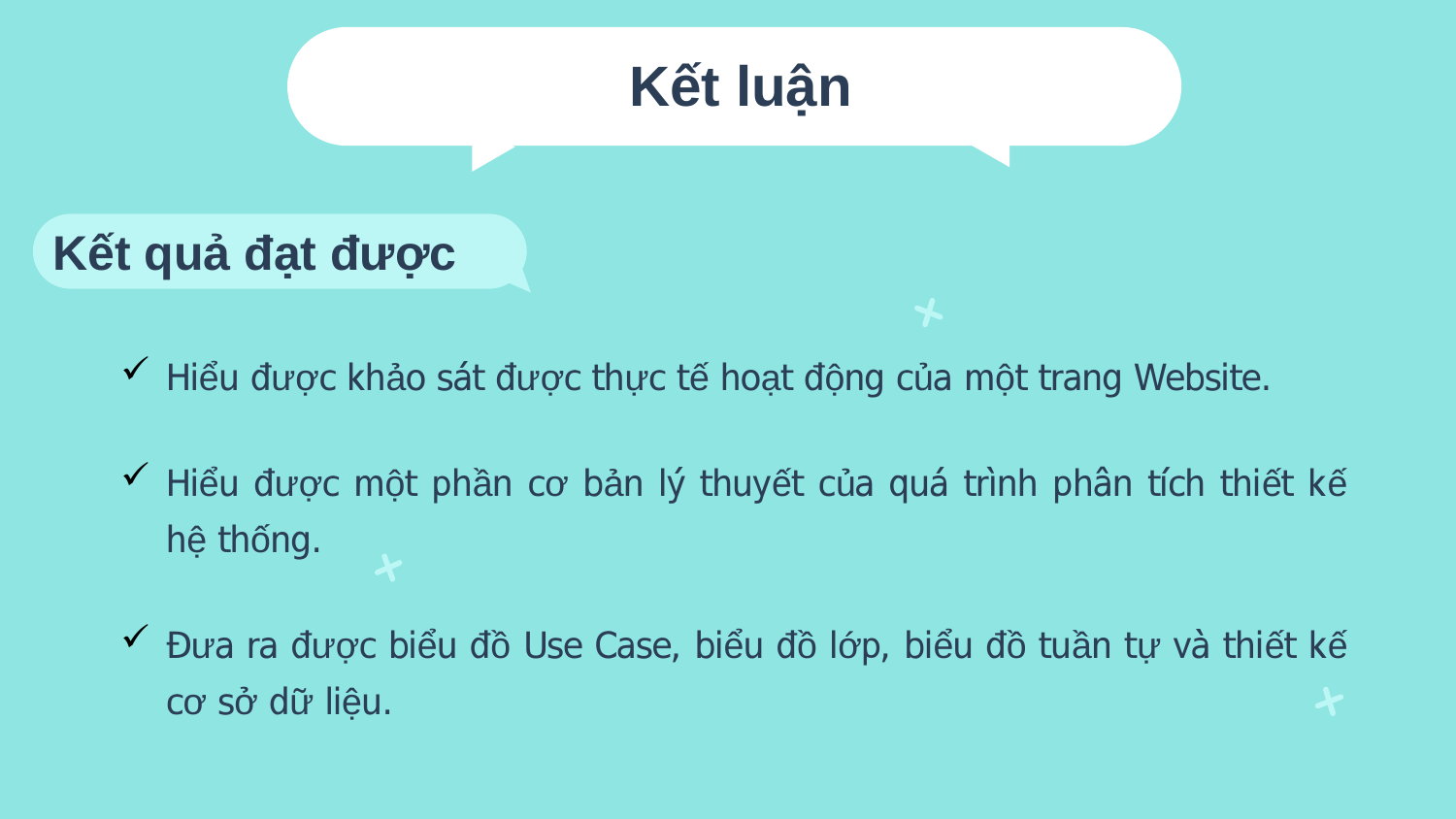

# Kết luận
Kết quả đạt được

Hiểu được khảo sát được thực tế hoạt động của một trang Website.
Hiểu được một phần cơ bản lý thuyết của quá trình phân tích thiết kế hệ thống.
Đưa ra được biểu đồ Use Case, biểu đồ lớp, biểu đồ tuần tự và thiết kế cơ sở dữ liệu.